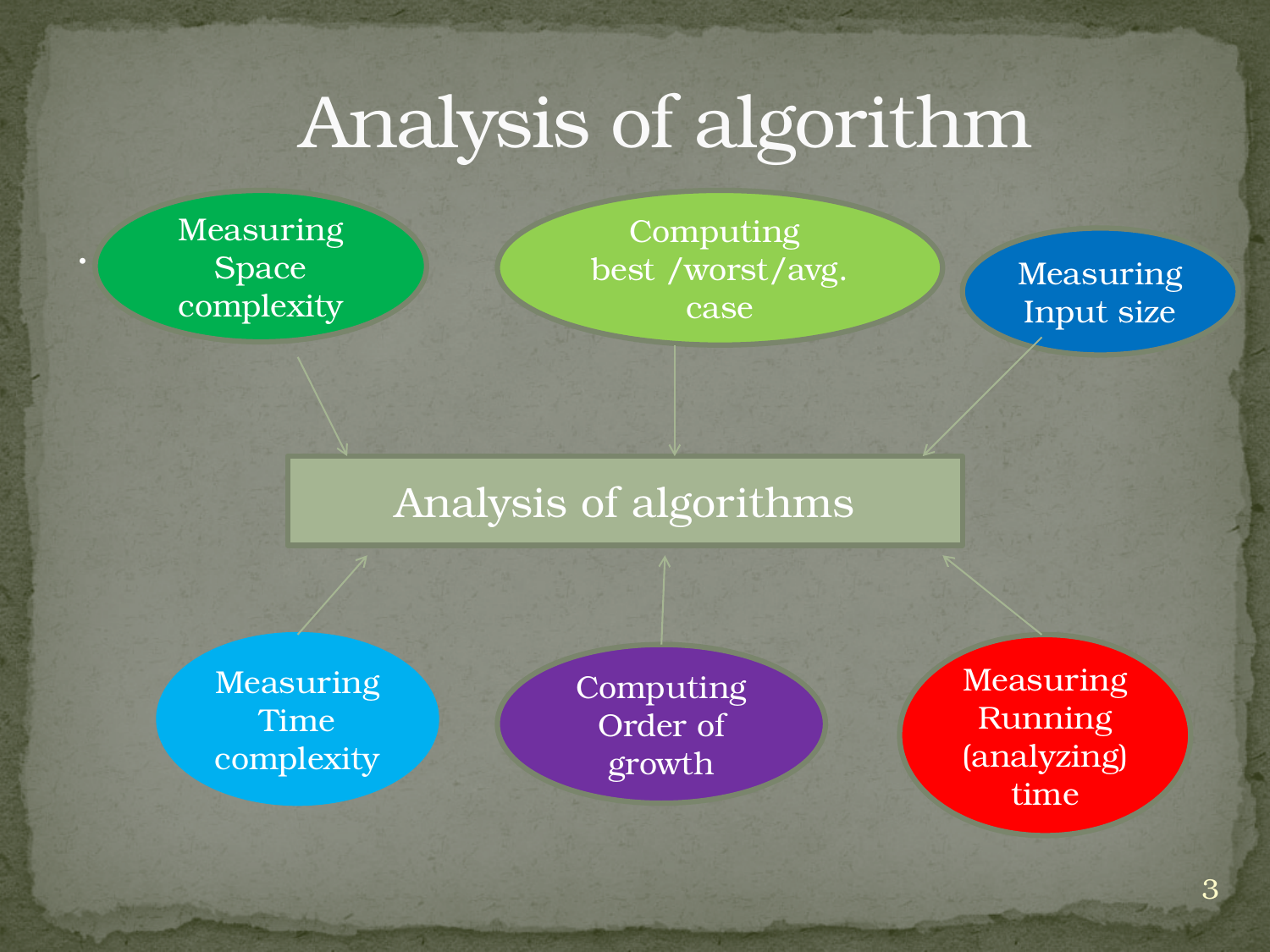

# Analysis of algorithm
Measuring Space complexity
Computing
best /worst/avg. case
.
Measuring Input size
Analysis of algorithms
Measuring Time complexity
Measuring Running
(analyzing) time
Computing Order of growth
3